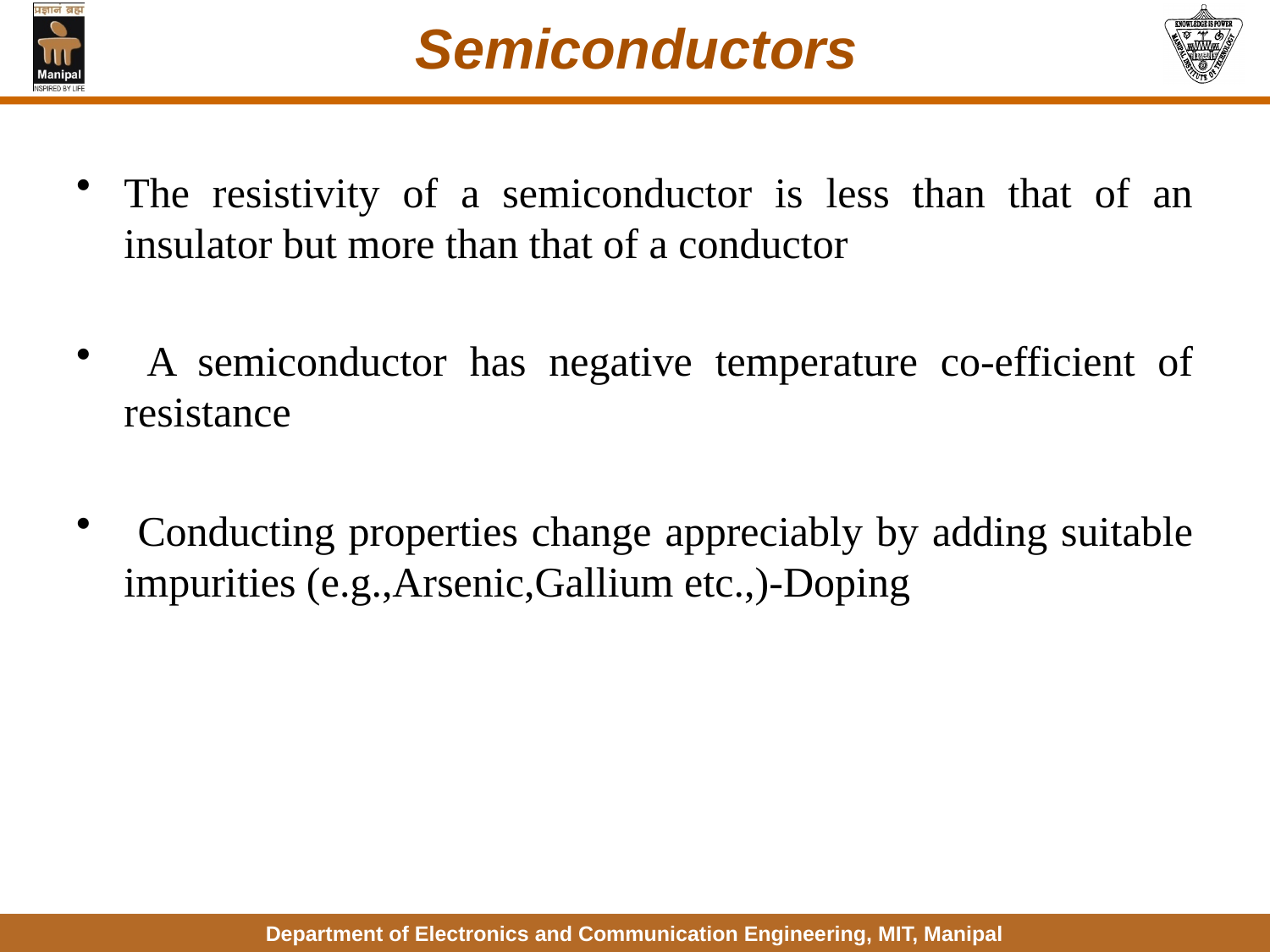

# Semiconductors
The resistivity of a semiconductor is less than that of an insulator but more than that of a conductor

 A semiconductor has negative temperature co-efficient of resistance

 Conducting properties change appreciably by adding suitable impurities (e.g.,Arsenic,Gallium etc.,)-Doping